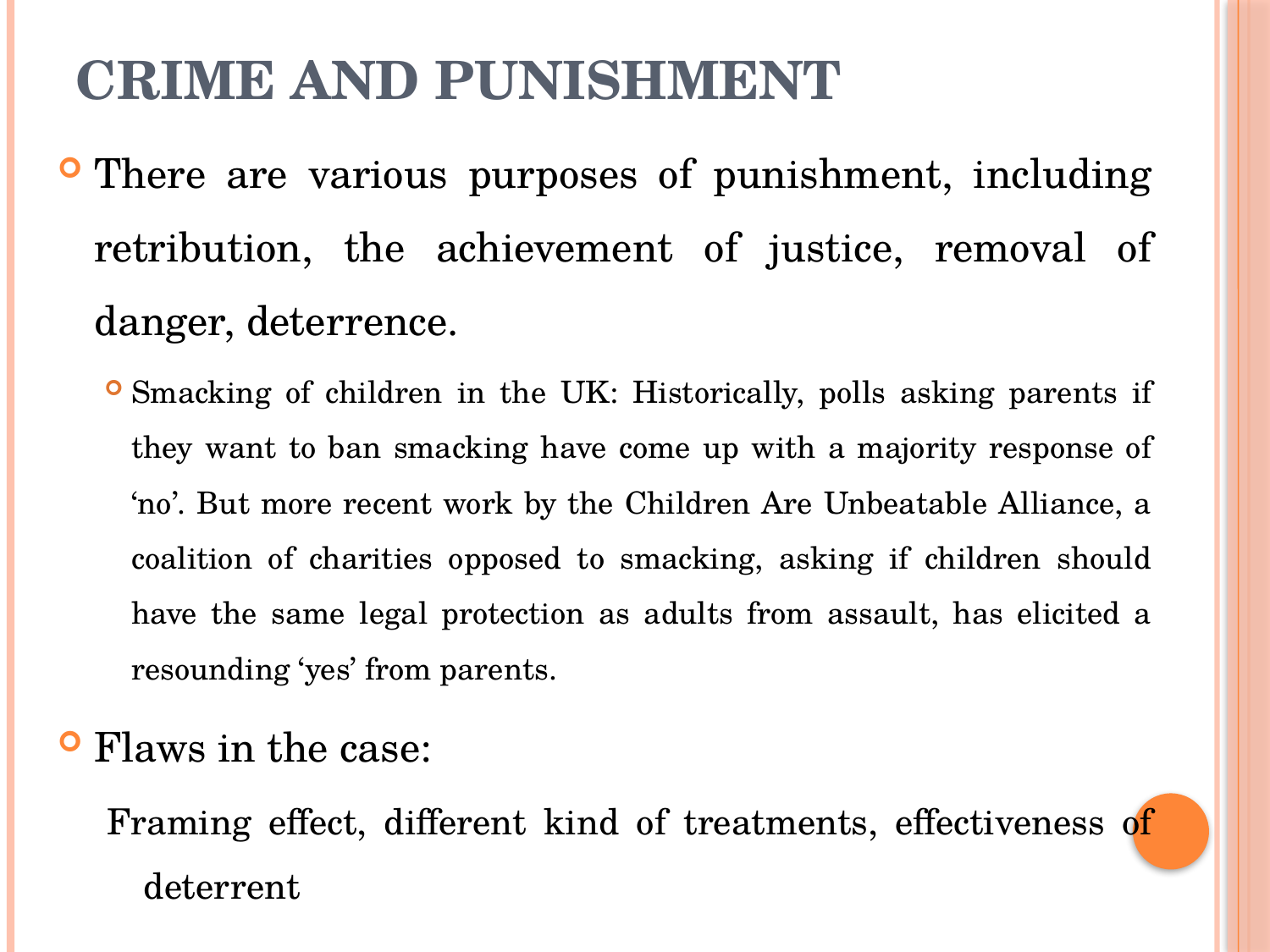

# Crime and punishment
There are various purposes of punishment, including retribution, the achievement of justice, removal of danger, deterrence.
Smacking of children in the UK: Historically, polls asking parents if they want to ban smacking have come up with a majority response of ‘no’. But more recent work by the Children Are Unbeatable Alliance, a coalition of charities opposed to smacking, asking if children should have the same legal protection as adults from assault, has elicited a resounding ‘yes’ from parents.
Flaws in the case:
Framing effect, different kind of treatments, effectiveness of deterrent